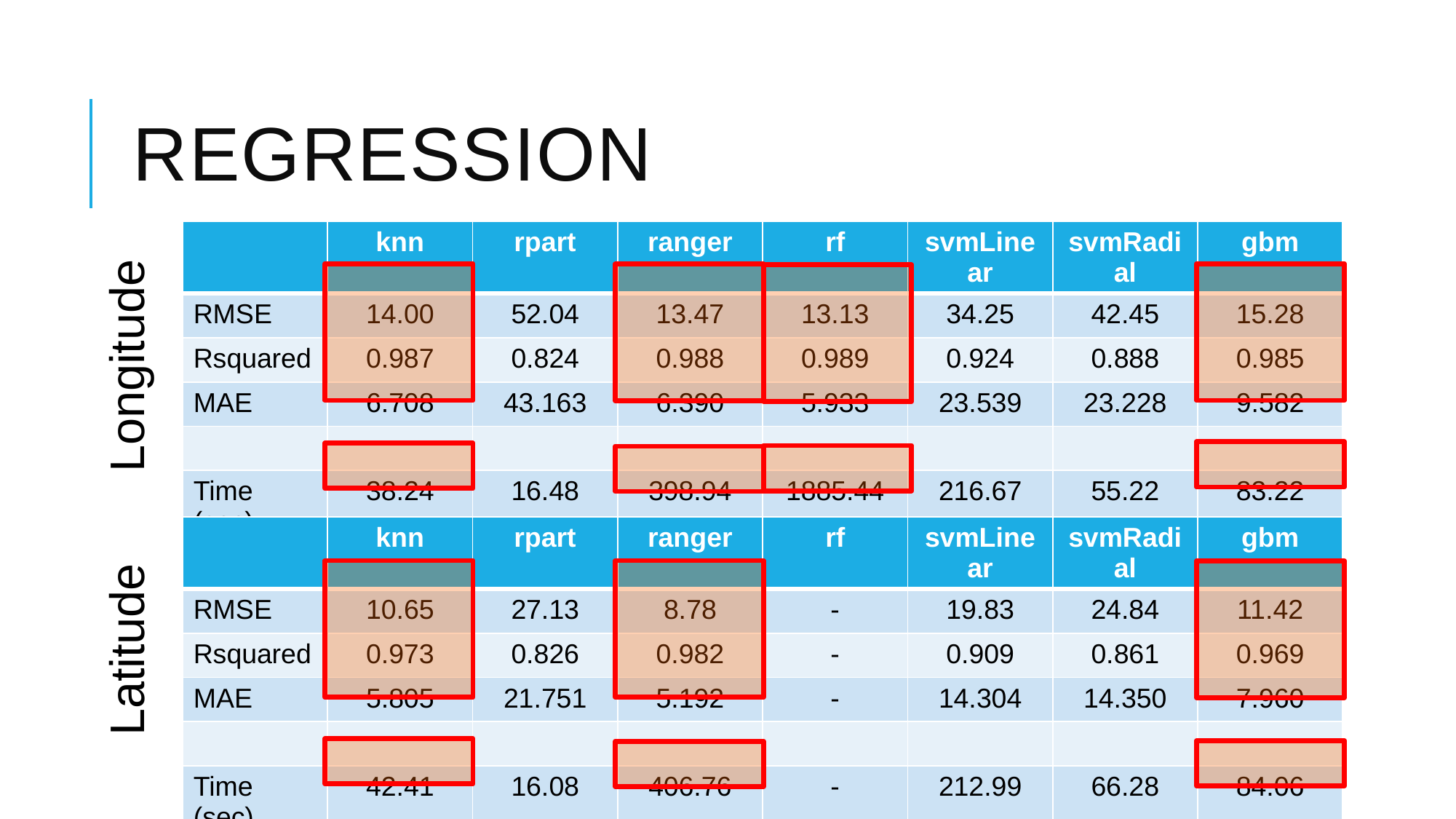

# regression
|  | knn | rpart | ranger | rf | svmLinear | svmRadial | gbm |
| --- | --- | --- | --- | --- | --- | --- | --- |
| RMSE | 14.00 | 52.04 | 13.47 | 13.13 | 34.25 | 42.45 | 15.28 |
| Rsquared | 0.987 | 0.824 | 0.988 | 0.989 | 0.924 | 0.888 | 0.985 |
| MAE | 6.708 | 43.163 | 6.390 | 5.933 | 23.539 | 23.228 | 9.582 |
|  |  |  |  |  |  |  |  |
| Time (sec) | 38.24 | 16.48 | 398.94 | 1885.44 | 216.67 | 55.22 | 83.22 |

Longitude

|  | knn | rpart | ranger | rf | svmLinear | svmRadial | gbm |
| --- | --- | --- | --- | --- | --- | --- | --- |
| RMSE | 10.65 | 27.13 | 8.78 | - | 19.83 | 24.84 | 11.42 |
| Rsquared | 0.973 | 0.826 | 0.982 | - | 0.909 | 0.861 | 0.969 |
| MAE | 5.805 | 21.751 | 5.192 | - | 14.304 | 14.350 | 7.960 |
|  |  |  |  |  |  |  |  |
| Time (sec) | 42.41 | 16.08 | 406.76 | - | 212.99 | 66.28 | 84.06 |

Latitude